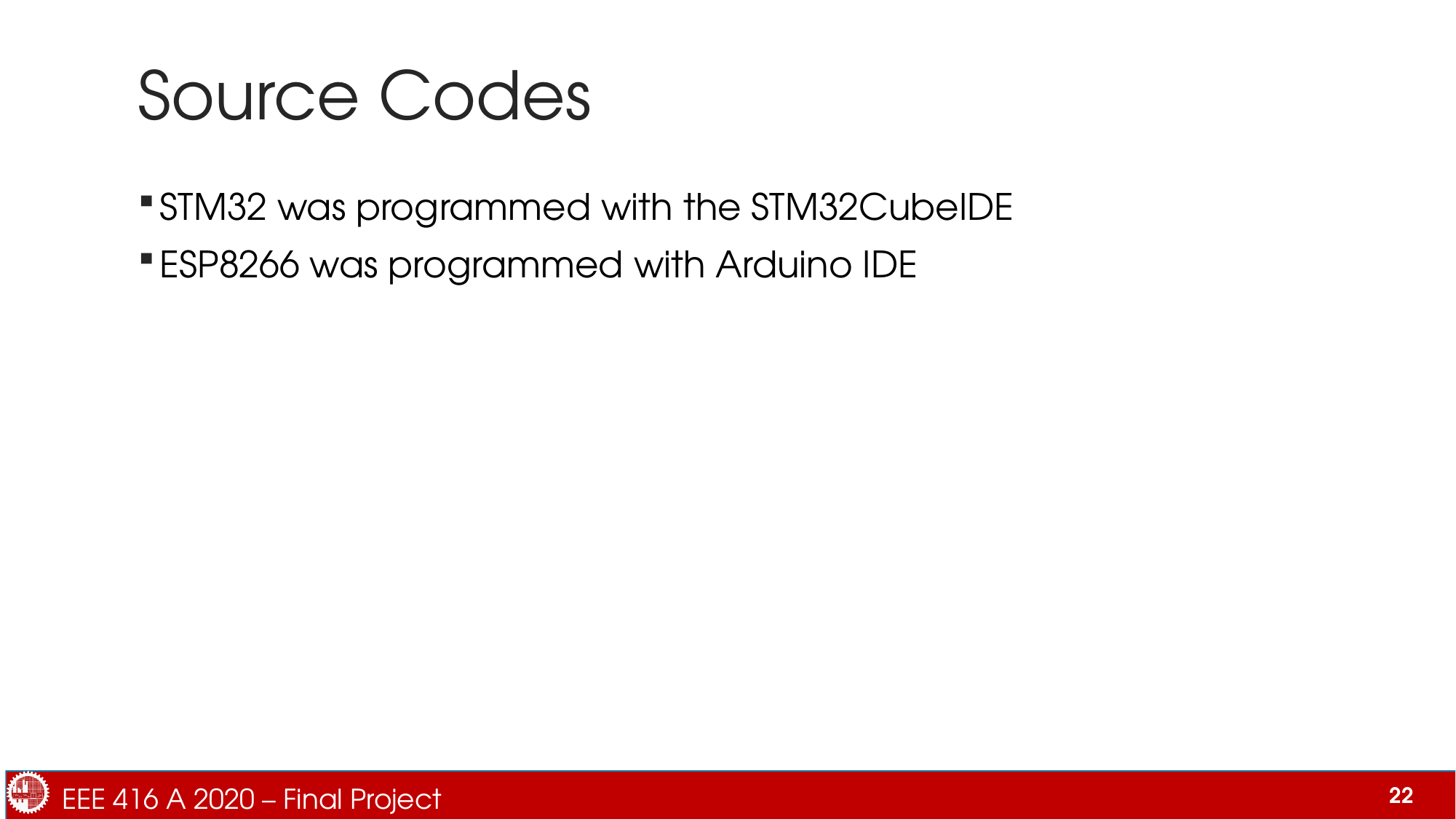

# Source Codes
STM32 was programmed with the STM32CubeIDE
ESP8266 was programmed with Arduino IDE

EEE 416 A 2020 – Final Project
22